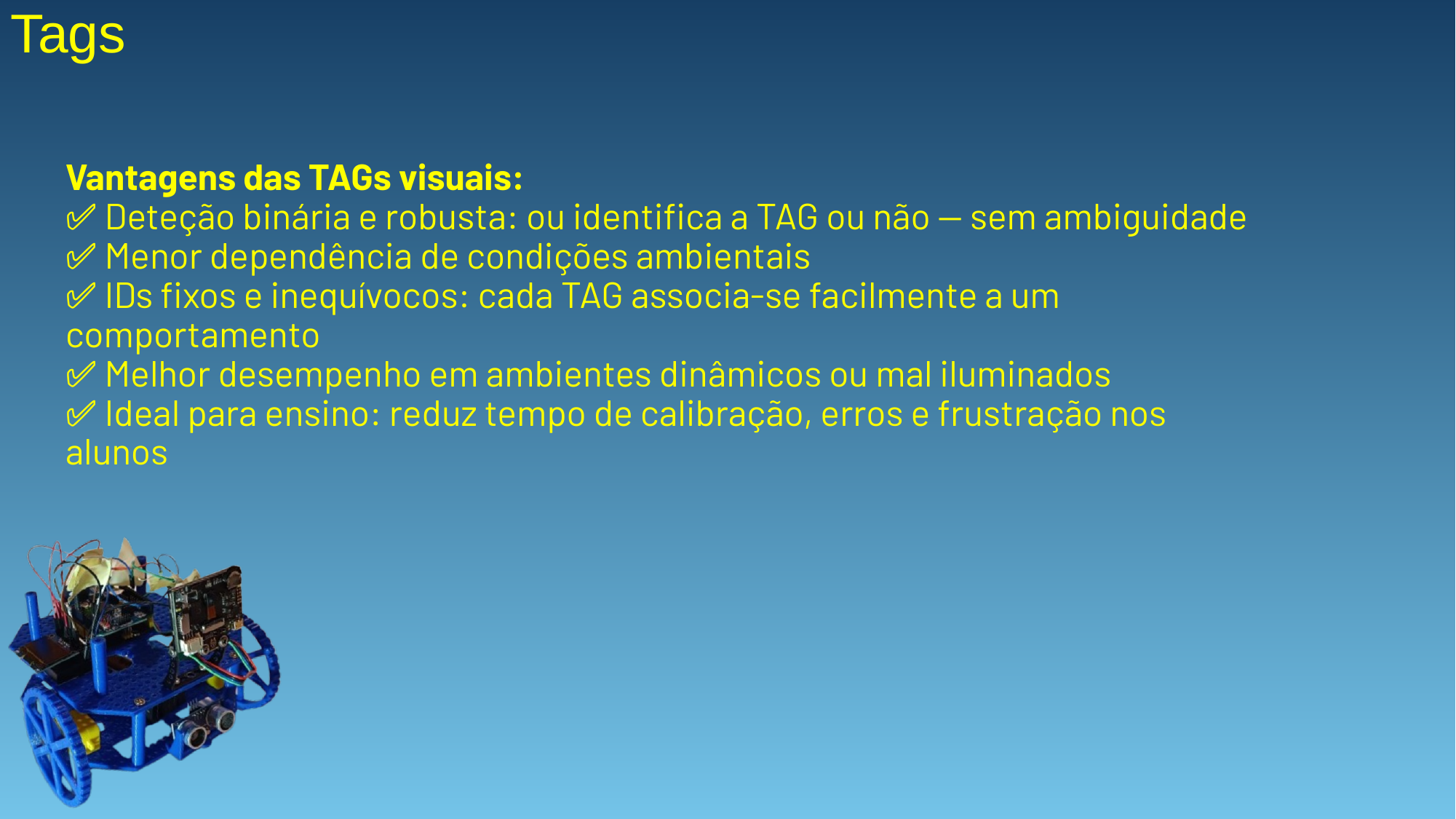

# Tags
Vantagens das TAGs visuais:
✅ Deteção binária e robusta: ou identifica a TAG ou não — sem ambiguidade
✅ Menor dependência de condições ambientais
✅ IDs fixos e inequívocos: cada TAG associa-se facilmente a um comportamento
✅ Melhor desempenho em ambientes dinâmicos ou mal iluminados
✅ Ideal para ensino: reduz tempo de calibração, erros e frustração nos alunos